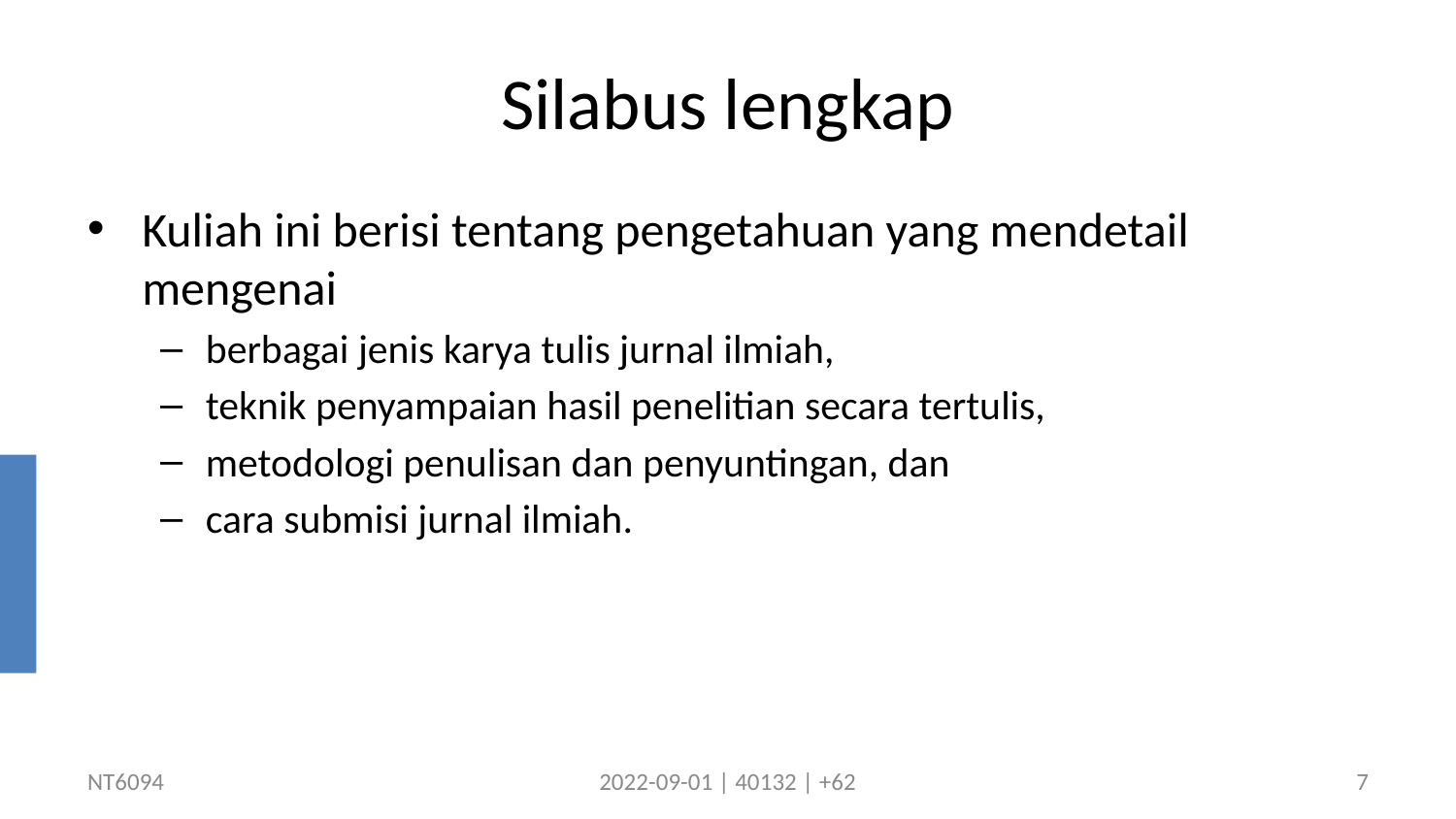

# Silabus lengkap
Kuliah ini berisi tentang pengetahuan yang mendetail mengenai
berbagai jenis karya tulis jurnal ilmiah,
teknik penyampaian hasil penelitian secara tertulis,
metodologi penulisan dan penyuntingan, dan
cara submisi jurnal ilmiah.
NT6094
2022-09-01 | 40132 | +62
7